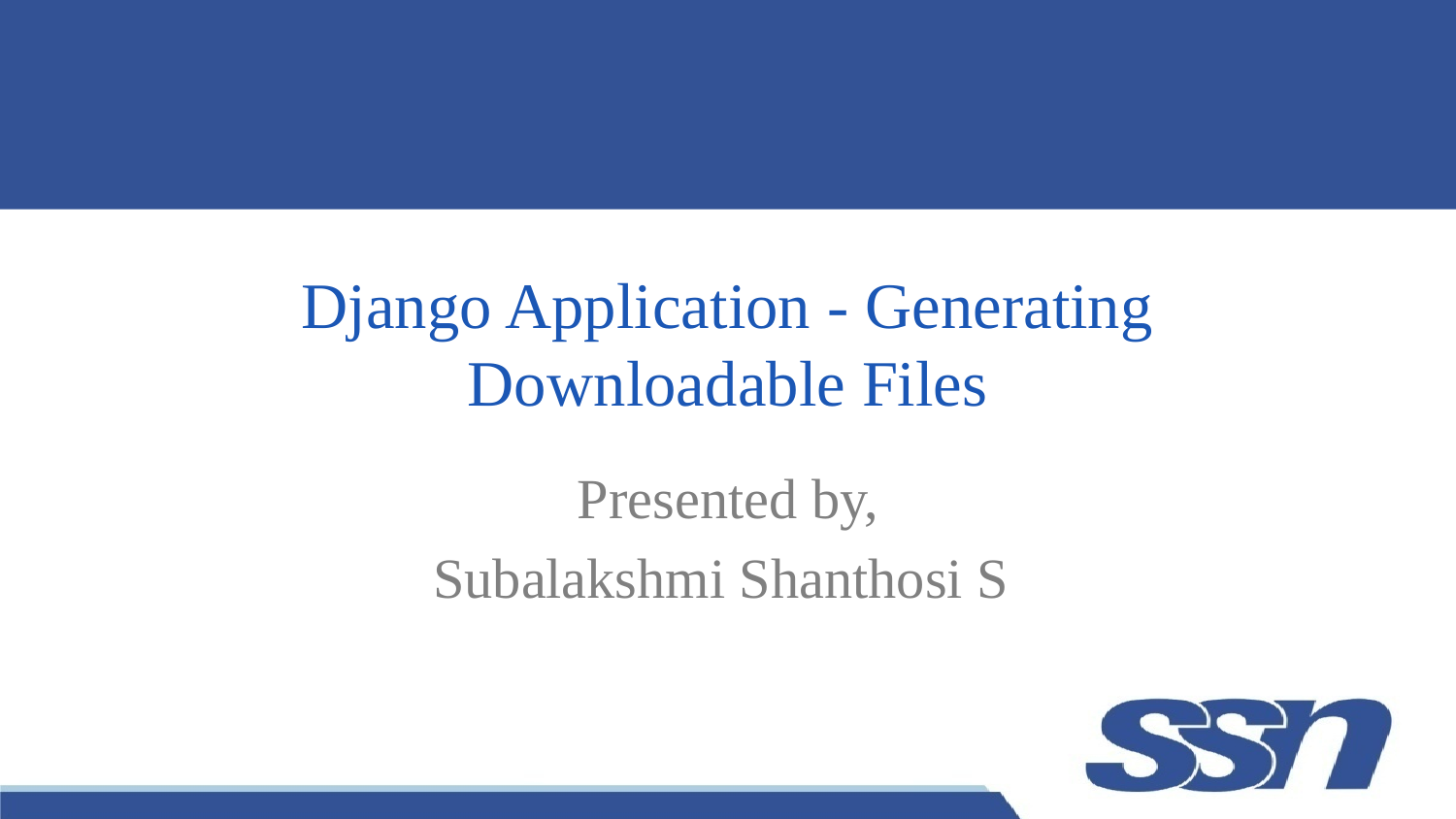

# Django Application - Generating Downloadable Files
Presented by,
Subalakshmi Shanthosi S